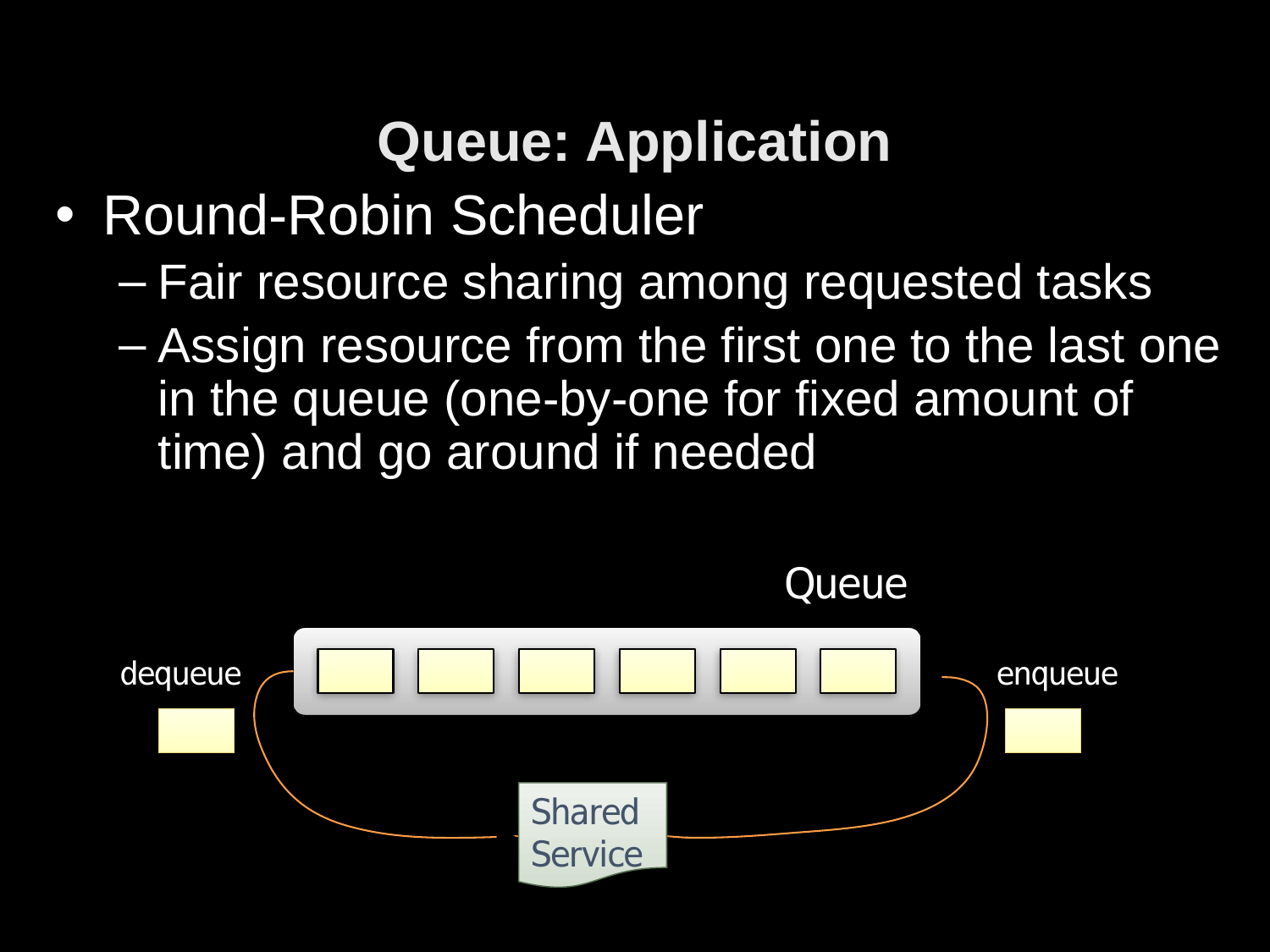

# Queue: Application
Round-Robin Scheduler
Fair resource sharing among requested tasks
Assign resource from the first one to the last one in the queue (one-by-one for fixed amount of time) and go around if needed
Queue

dequeue
enqueue

Shared
Service